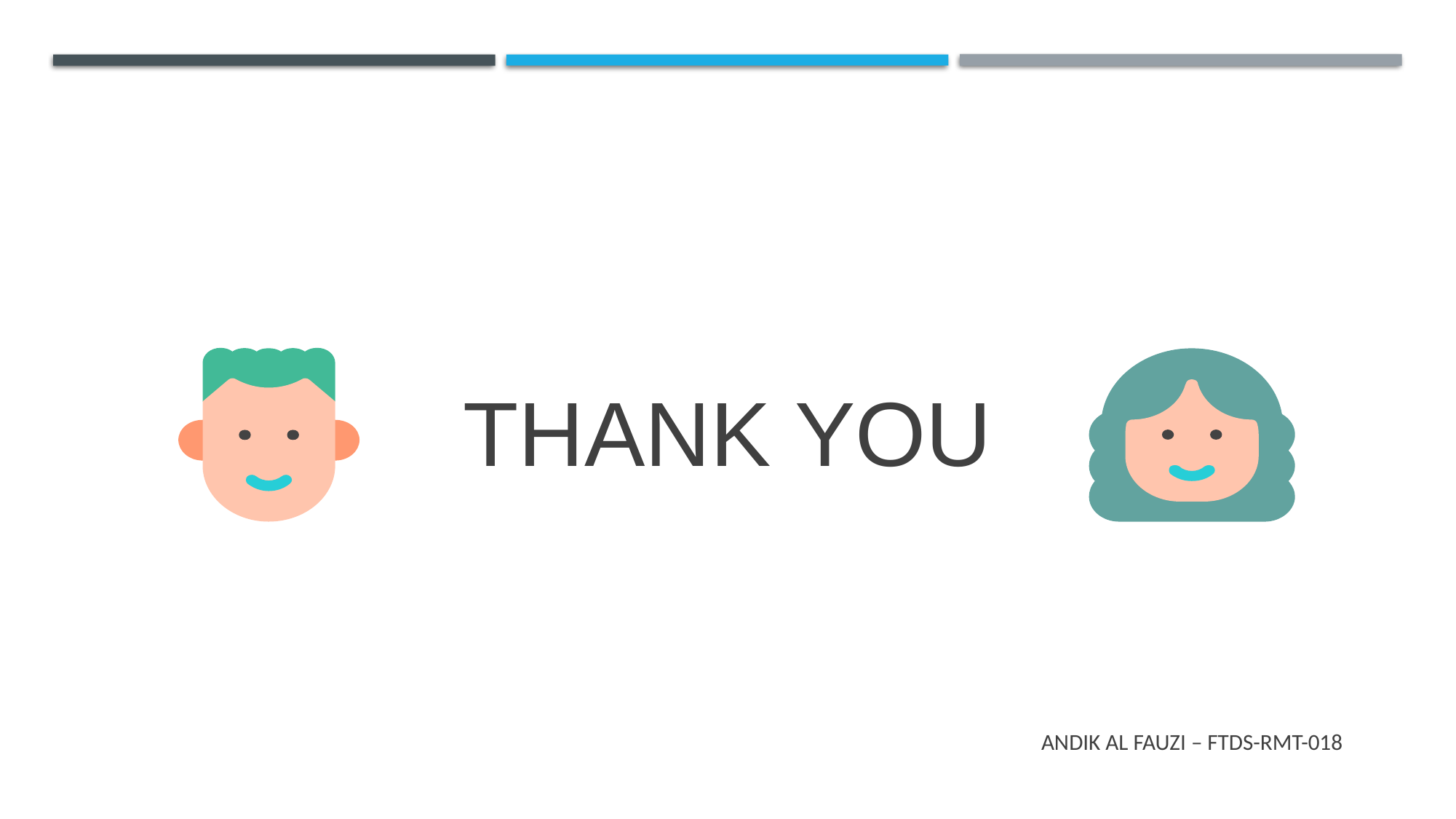

# Thank you

Andik Al Fauzi – FTDS-RMT-018